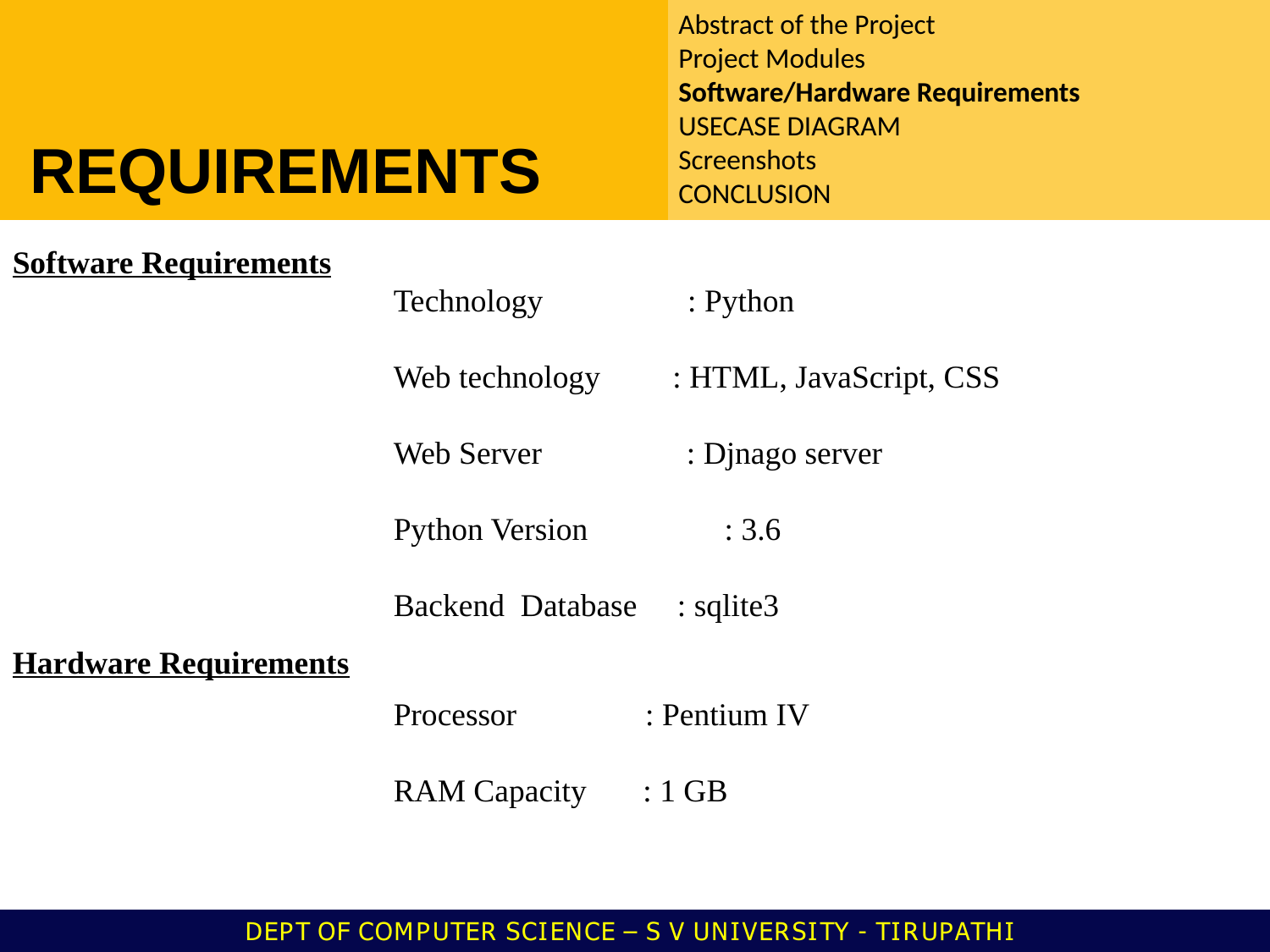

Abstract of the Project
Project Modules
Software/Hardware Requirements
USECASE DIAGRAM
Screenshots
CONCLUSION

 REQUIREMENTS
Software Requirements
			Technology                  : Python

			Web technology         : HTML, JavaScript, CSS

			Web Server                  : Djnago server

			Python Version                 : 3.6

			Backend  Database     : sqlite3
Hardware Requirements
			Processor                : Pentium IV

			RAM Capacity       : 1 GB
DEPT OF COMPUTER SCIENCE – S V UNIVERSITY - TIRUPATHI
1/7